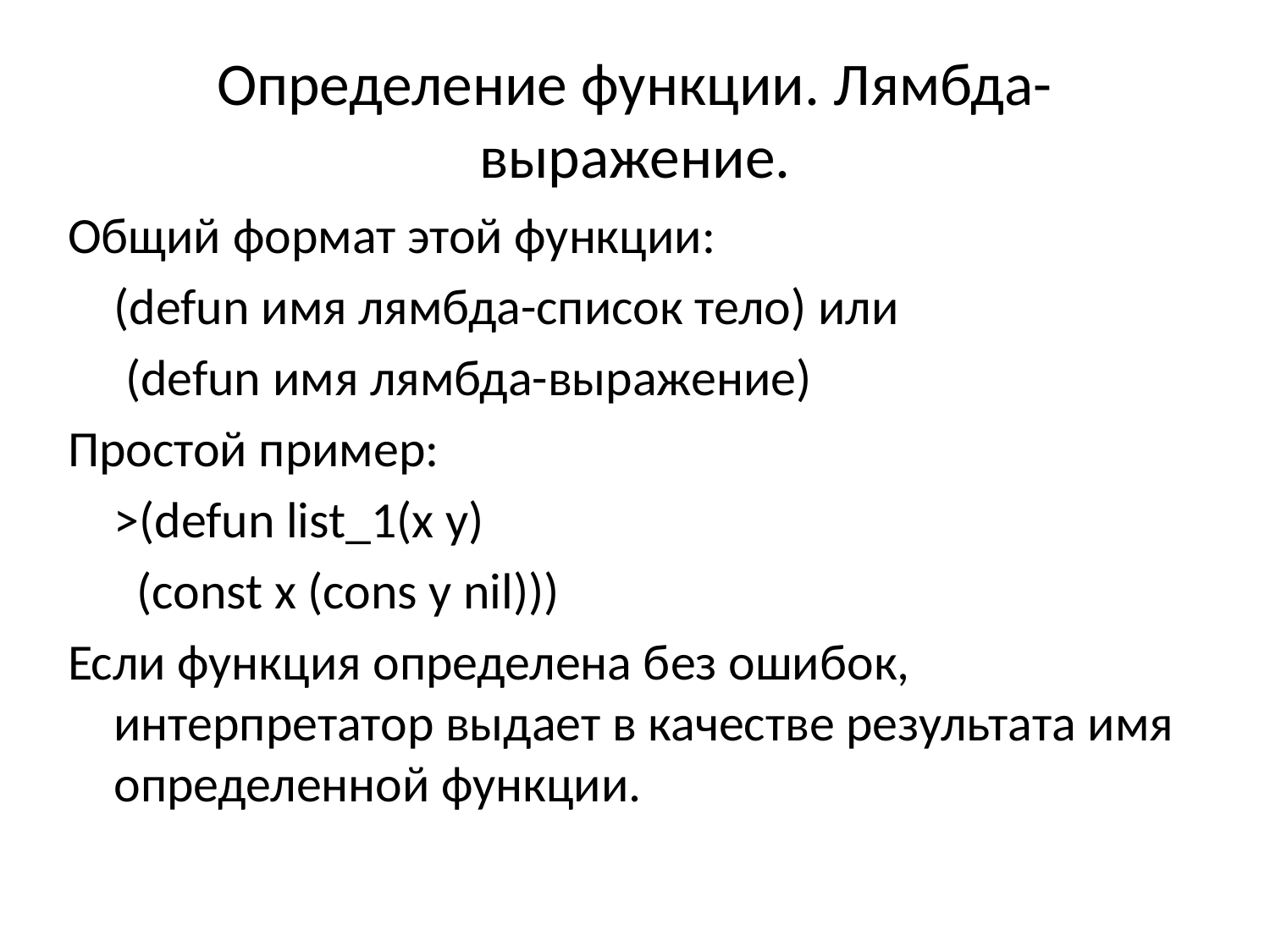

# Определение функции. Лямбда-выражение.
Общий формат этой функции:
	(defun имя лямбда-список тело) или
	 (defun имя лямбда-выражение)
Простой пример:
	>(defun list_1(x y)
	  (const x (cons y nil)))
Если функция определена без ошибок, интерпретатор выдает в качестве результата имя определенной функции.